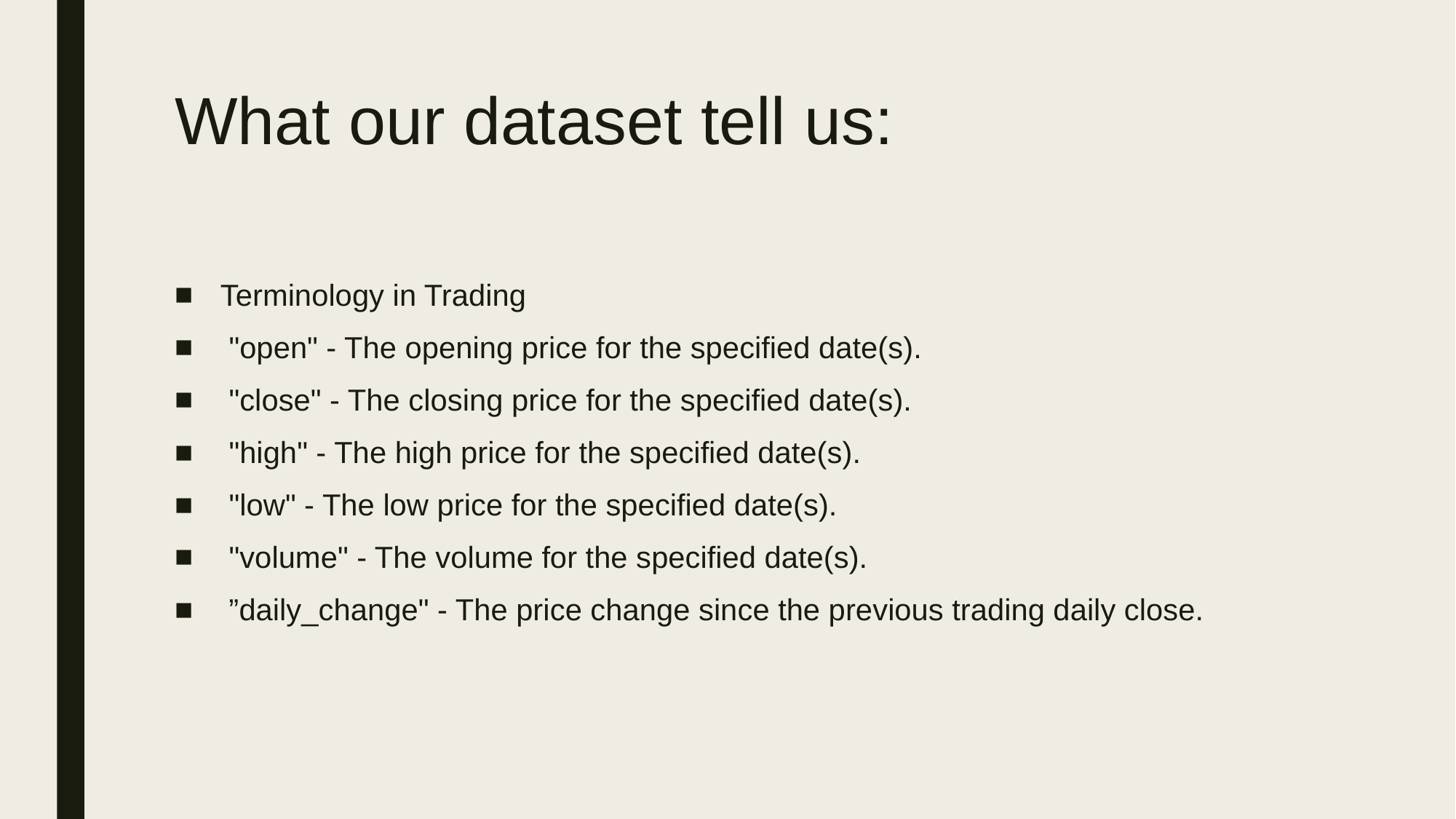

# What our dataset tell us:
Terminology in Trading
 "open" - The opening price for the specified date(s).
 "close" - The closing price for the specified date(s).
 "high" - The high price for the specified date(s).
 "low" - The low price for the specified date(s).
 "volume" - The volume for the specified date(s).
 ”daily_change" - The price change since the previous trading daily close.